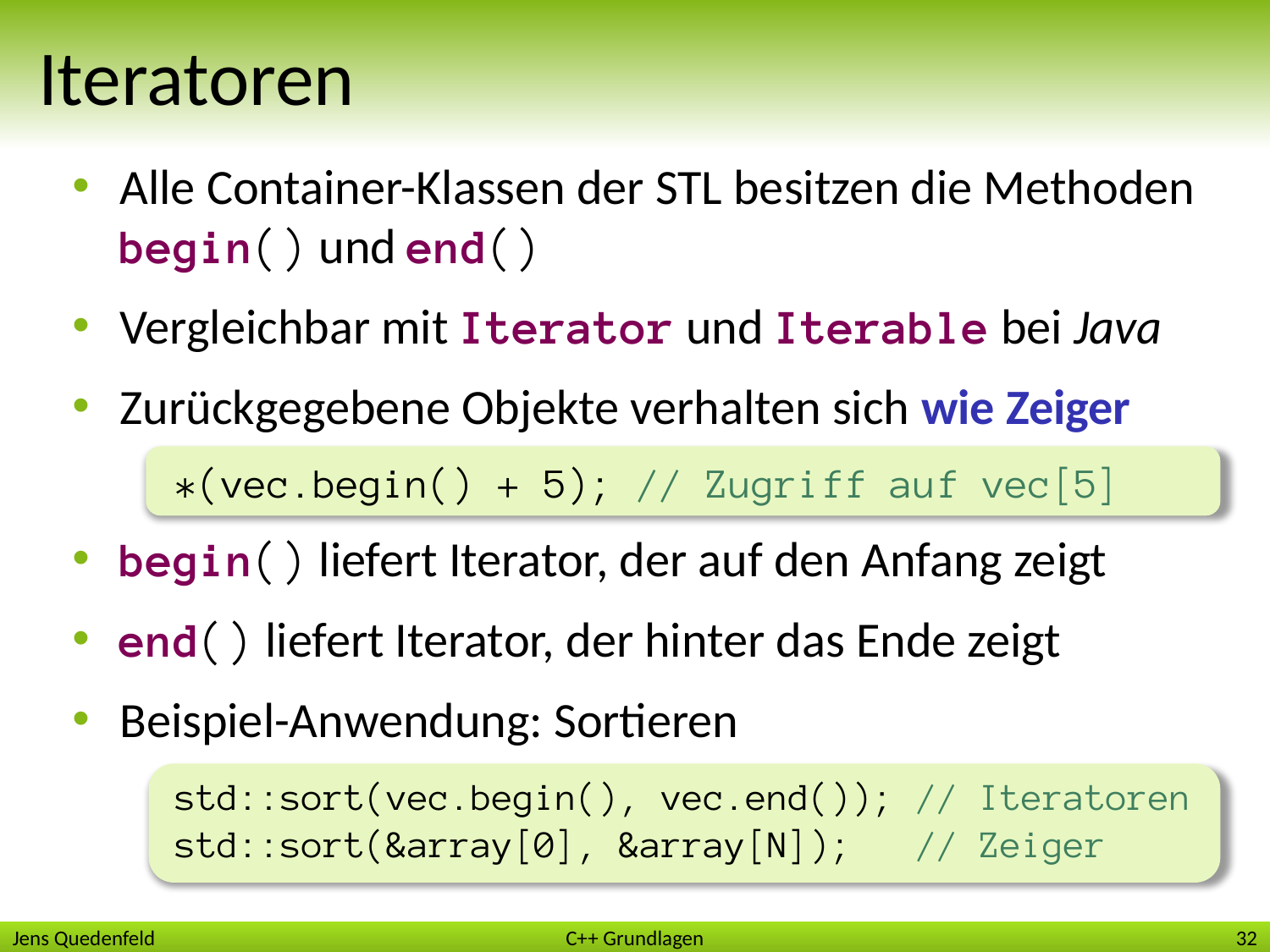

# Iteratoren
Alle Container-Klassen der STL besitzen die Methoden begin() und end()
Vergleichbar mit Iterator und Iterable bei Java
Zurückgegebene Objekte verhalten sich wie Zeiger
	*(vec.begin() + 5); // Zugriff auf vec[5]
begin() liefert Iterator, der auf den Anfang zeigt
end() liefert Iterator, der hinter das Ende zeigt
Beispiel-Anwendung: Sortieren
	std::sort(vec.begin(), vec.end()); // Iteratoren
std::sort(&array[0], &array[N]);   // Zeiger